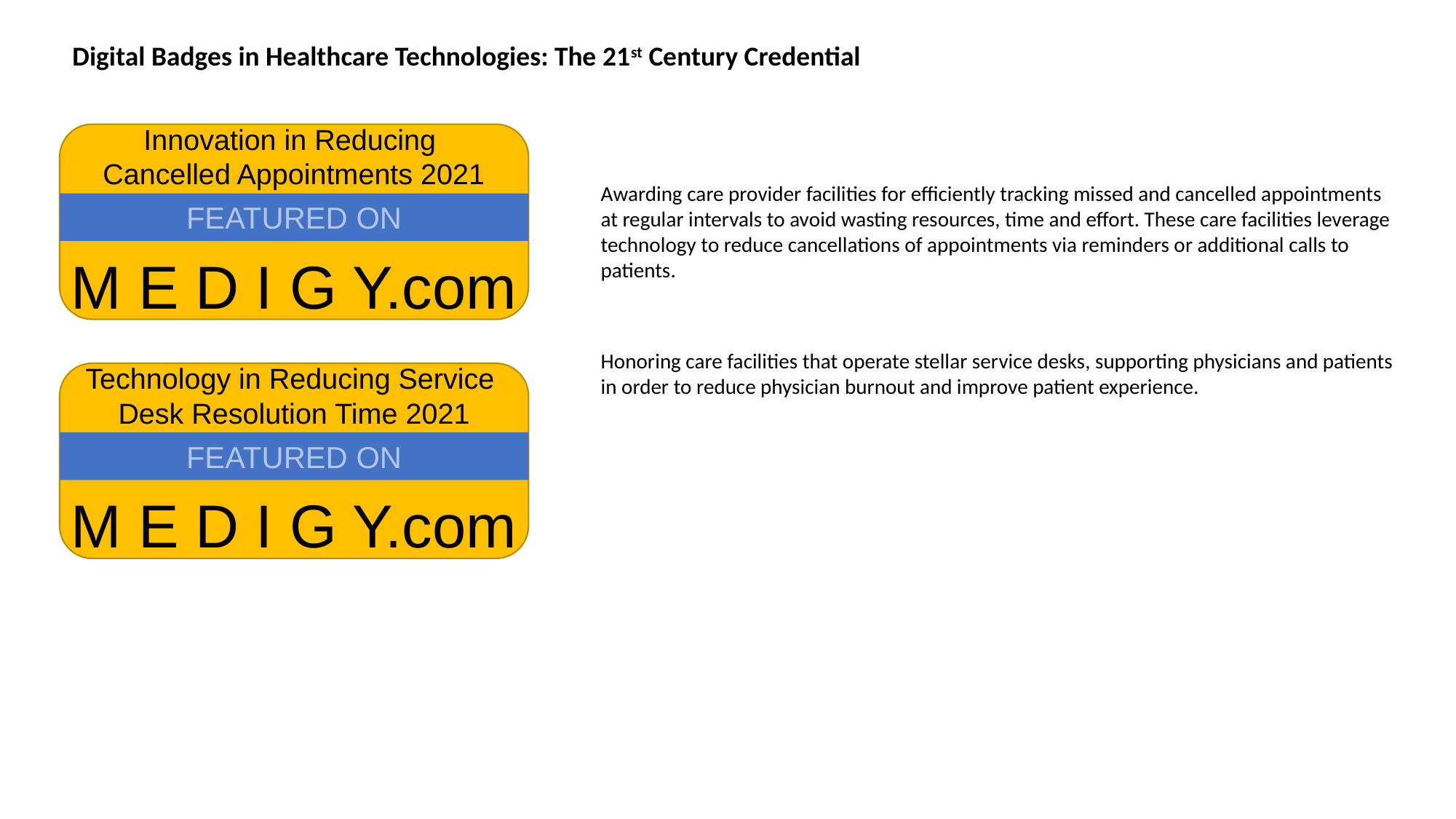

Digital Badges in Healthcare Technologies: The 21st Century Credential

Innovation in Reducing
Cancelled Appointments 2021

Awarding care provider facilities for efficiently tracking missed and cancelled appointments at regular intervals to avoid wasting resources, time and effort. These care facilities leverage technology to reduce cancellations of appointments via reminders or additional calls to patients.
FEATURED ON
M E D I G Y.com
Honoring care facilities that operate stellar service desks, supporting physicians and patients in order to reduce physician burnout and improve patient experience.
Technology in Reducing Service
Desk Resolution Time 2021

FEATURED ON
M E D I G Y.com